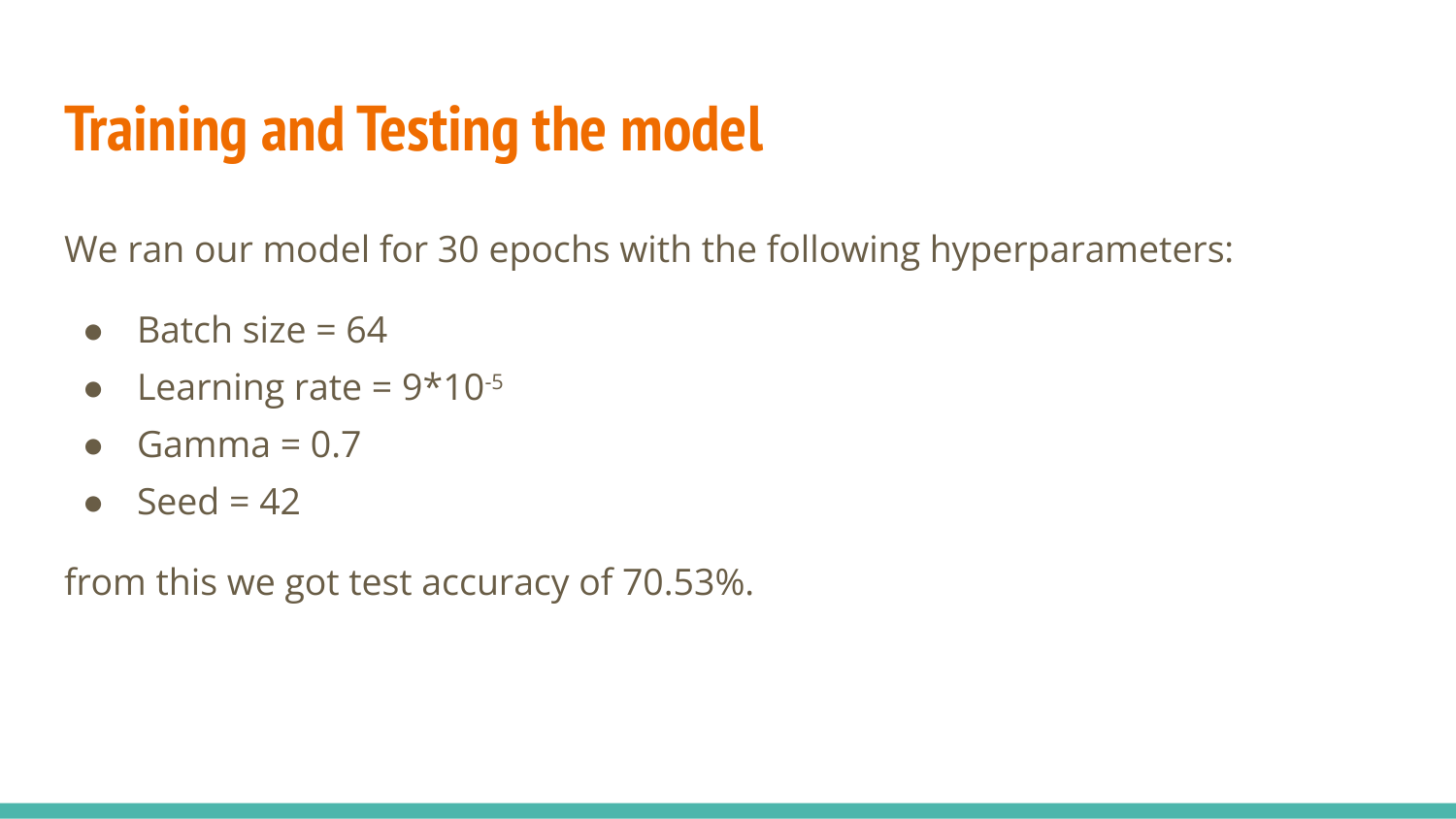

# Training and Testing the model
We ran our model for 30 epochs with the following hyperparameters:
Batch size = 64
Learning rate = 9*10-5
Gamma = 0.7
Seed = 42
from this we got test accuracy of 70.53%.